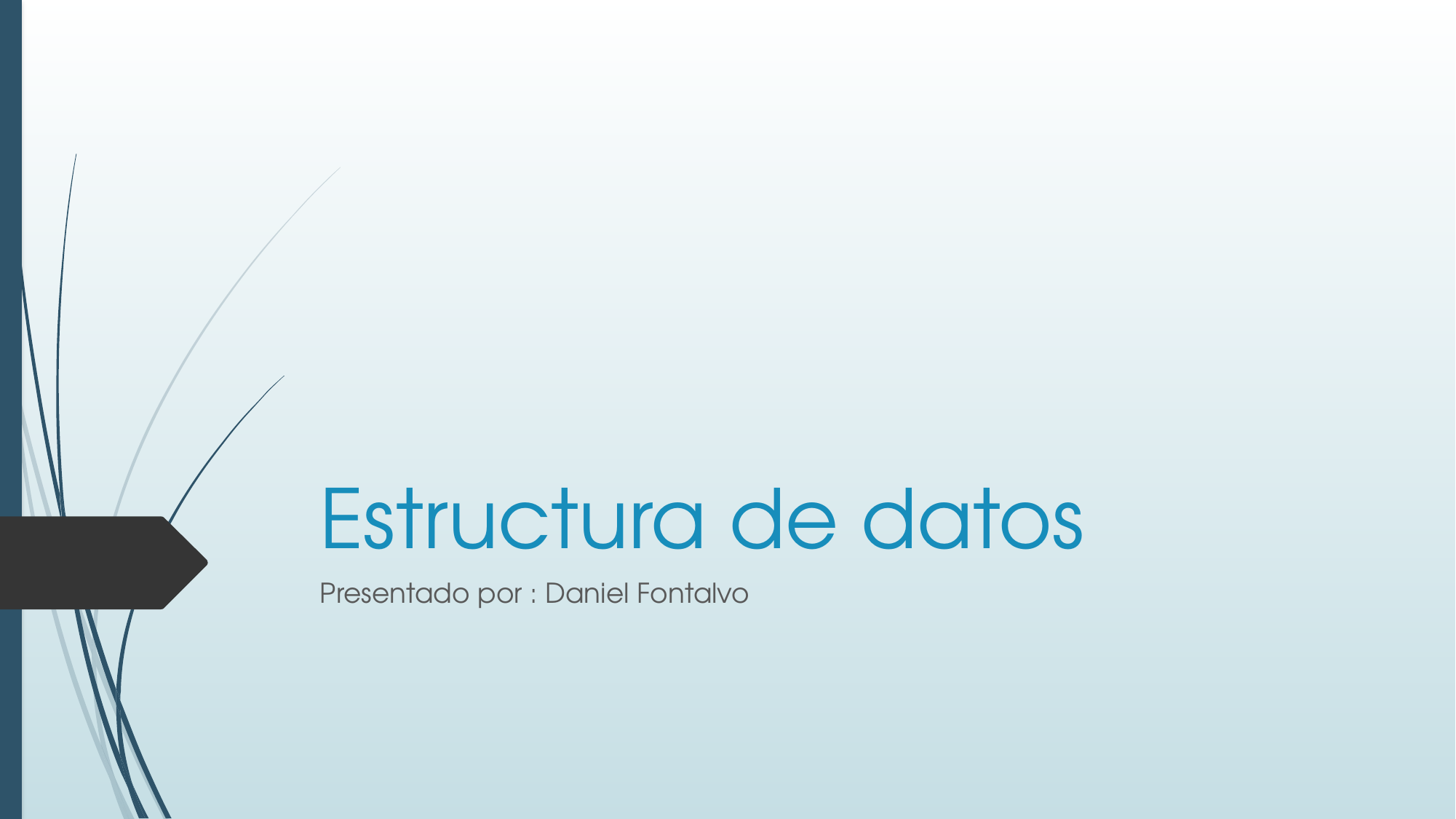

# Estructura de datos
Presentado por : Daniel Fontalvo